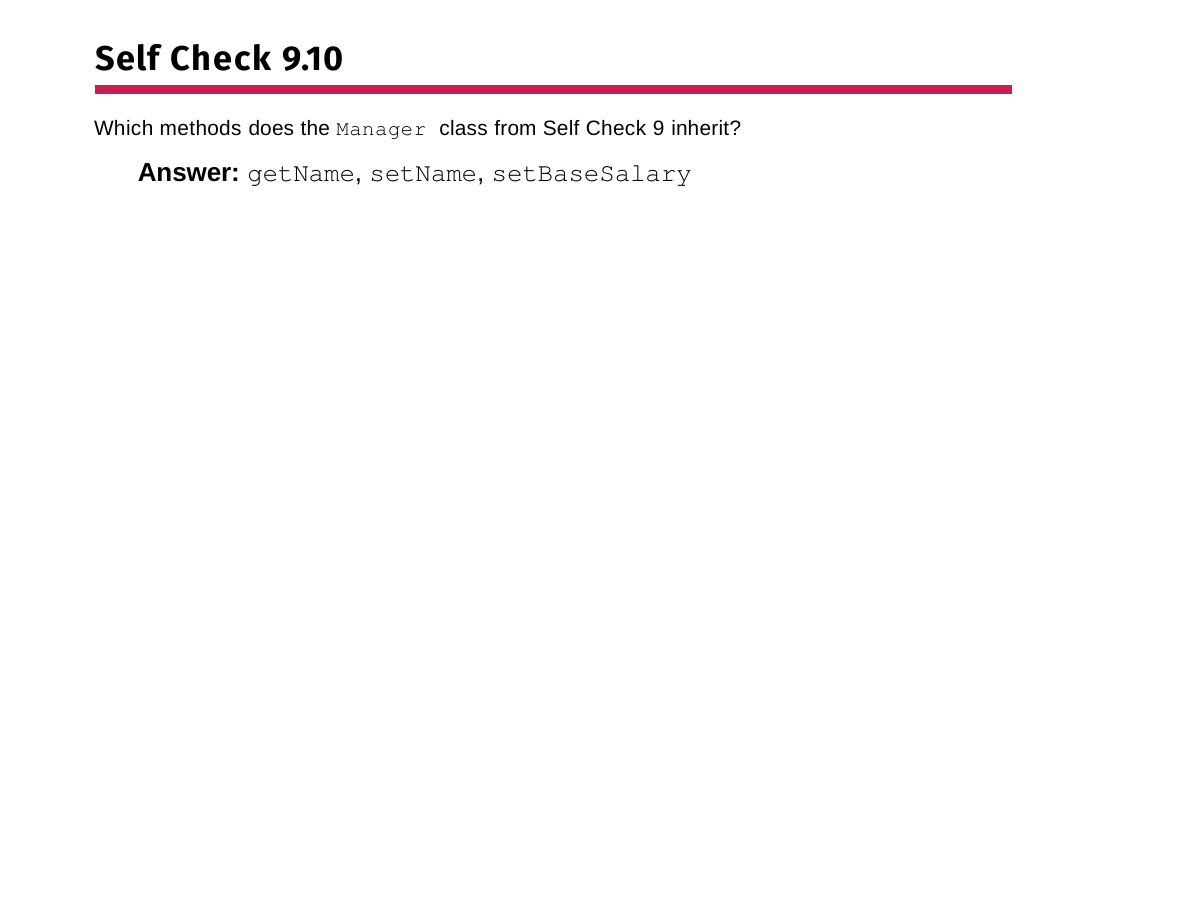

# Self Check 9.10
Which methods does the Manager class from Self Check 9 inherit?
Answer: getName, setName, setBaseSalary